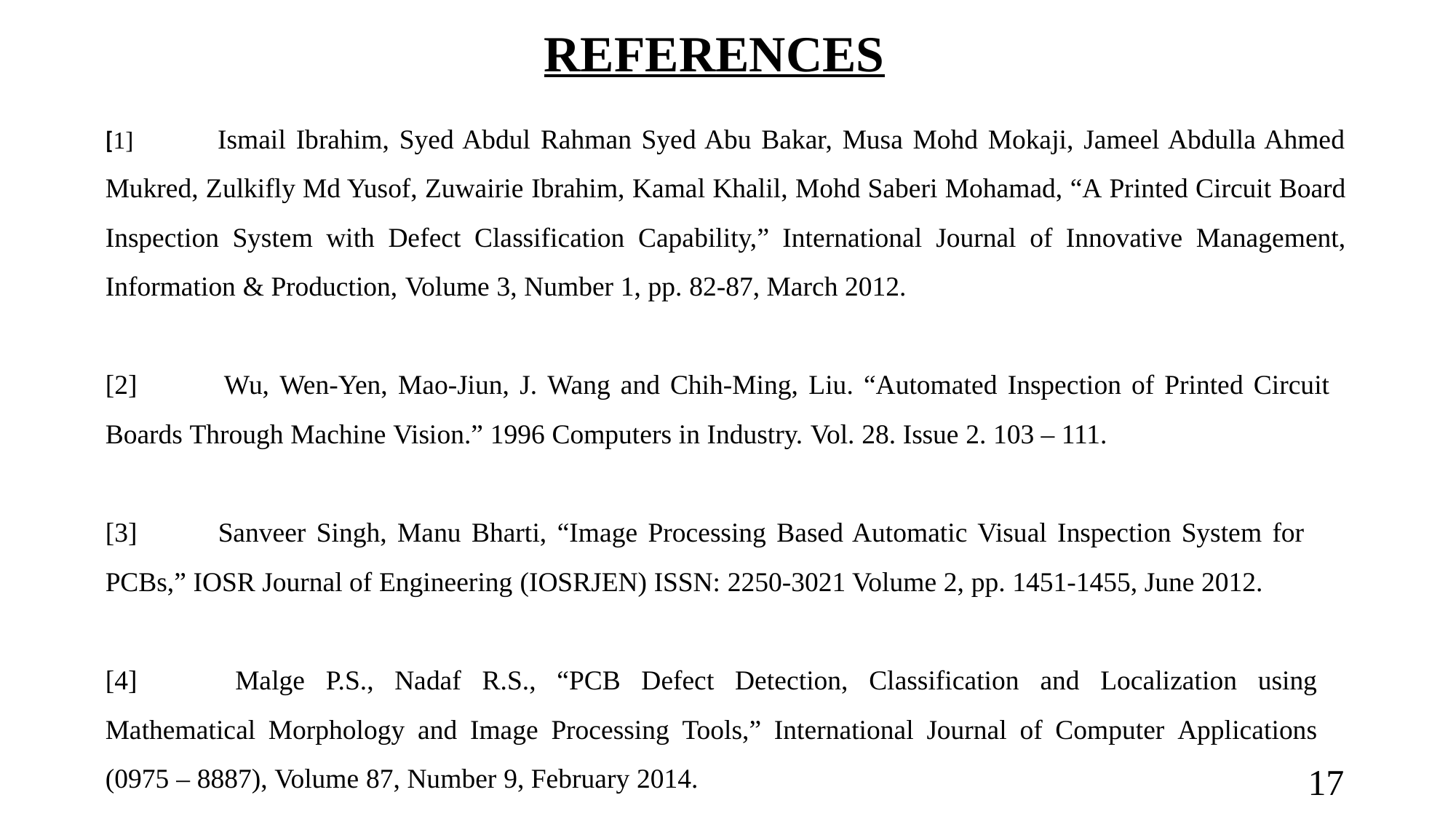

# REFERENCES
[1] 	Ismail Ibrahim, Syed Abdul Rahman Syed Abu Bakar, Musa Mohd Mokaji, Jameel Abdulla Ahmed Mukred, Zulkifly Md Yusof, Zuwairie Ibrahim, Kamal Khalil, Mohd Saberi Mohamad, “A Printed Circuit Board Inspection System with Defect Classification Capability,” International Journal of Innovative Management, Information & Production, Volume 3, Number 1, pp. 82-87, March 2012.

[2]	 Wu, Wen-Yen, Mao-Jiun, J. Wang and Chih-Ming, Liu. “Automated Inspection of Printed Circuit Boards Through Machine Vision.” 1996 Computers in Industry. Vol. 28. Issue 2. 103 – 111.

[3] 	Sanveer Singh, Manu Bharti, “Image Processing Based Automatic Visual Inspection System for PCBs,” IOSR Journal of Engineering (IOSRJEN) ISSN: 2250-3021 Volume 2, pp. 1451-1455, June 2012.

[4]	 Malge P.S., Nadaf R.S., “PCB Defect Detection, Classification and Localization using Mathematical Morphology and Image Processing Tools,” International Journal of Computer Applications (0975 – 8887), Volume 87, Number 9, February 2014.

17